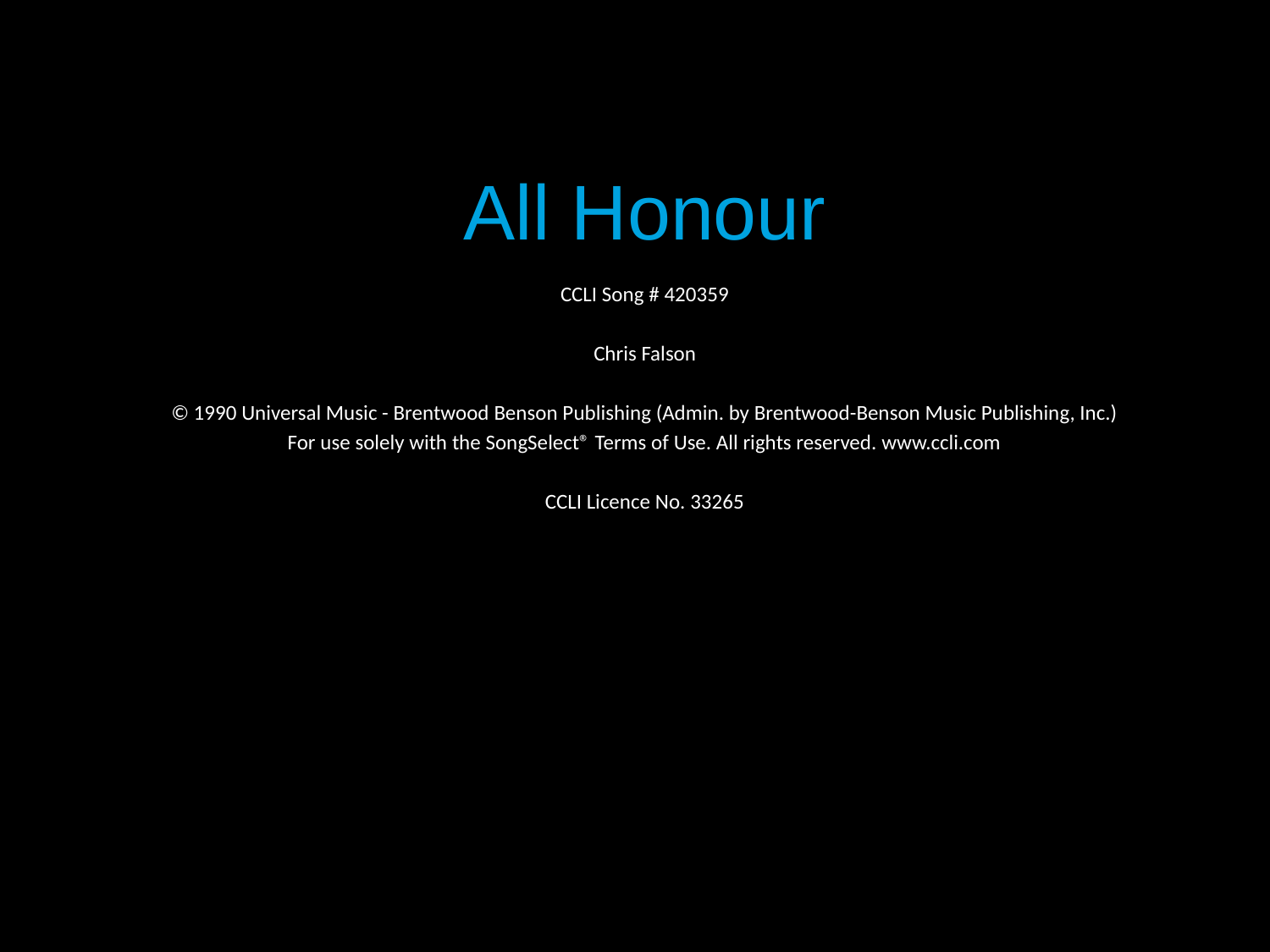

All Honour
CCLI Song # 420359

Chris Falson

© 1990 Universal Music - Brentwood Benson Publishing (Admin. by Brentwood-Benson Music Publishing, Inc.)
For use solely with the SongSelect® Terms of Use. All rights reserved. www.ccli.com

CCLI Licence No. 33265